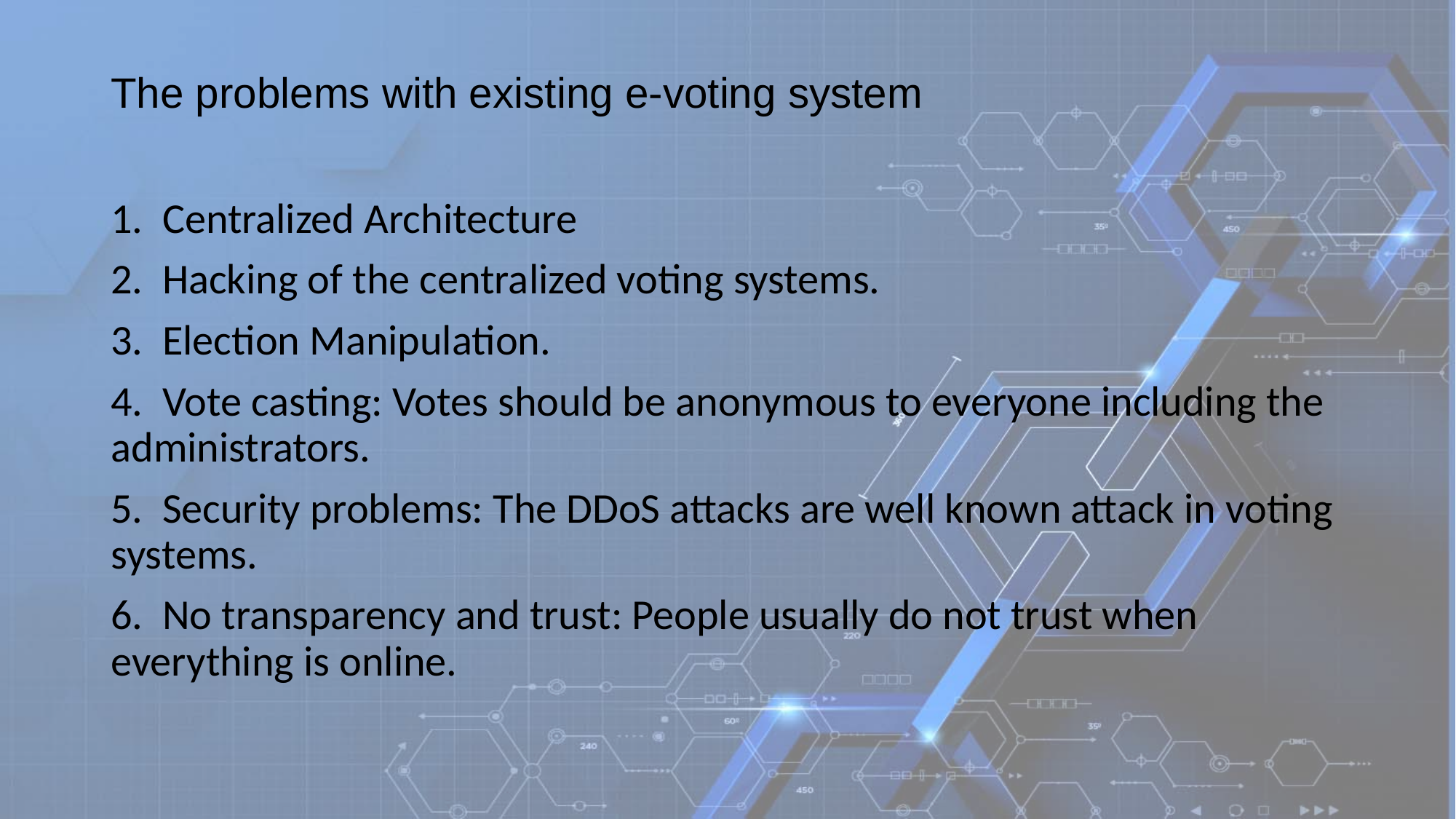

# The problems with existing e-voting system
1.  Centralized Architecture
2.  Hacking of the centralized voting systems.
3.  Election Manipulation.
4.  Vote casting: Votes should be anonymous to everyone including the administrators.
5.  Security problems: The DDoS attacks are well known attack in voting systems.
6.  No transparency and trust: People usually do not trust when everything is online.